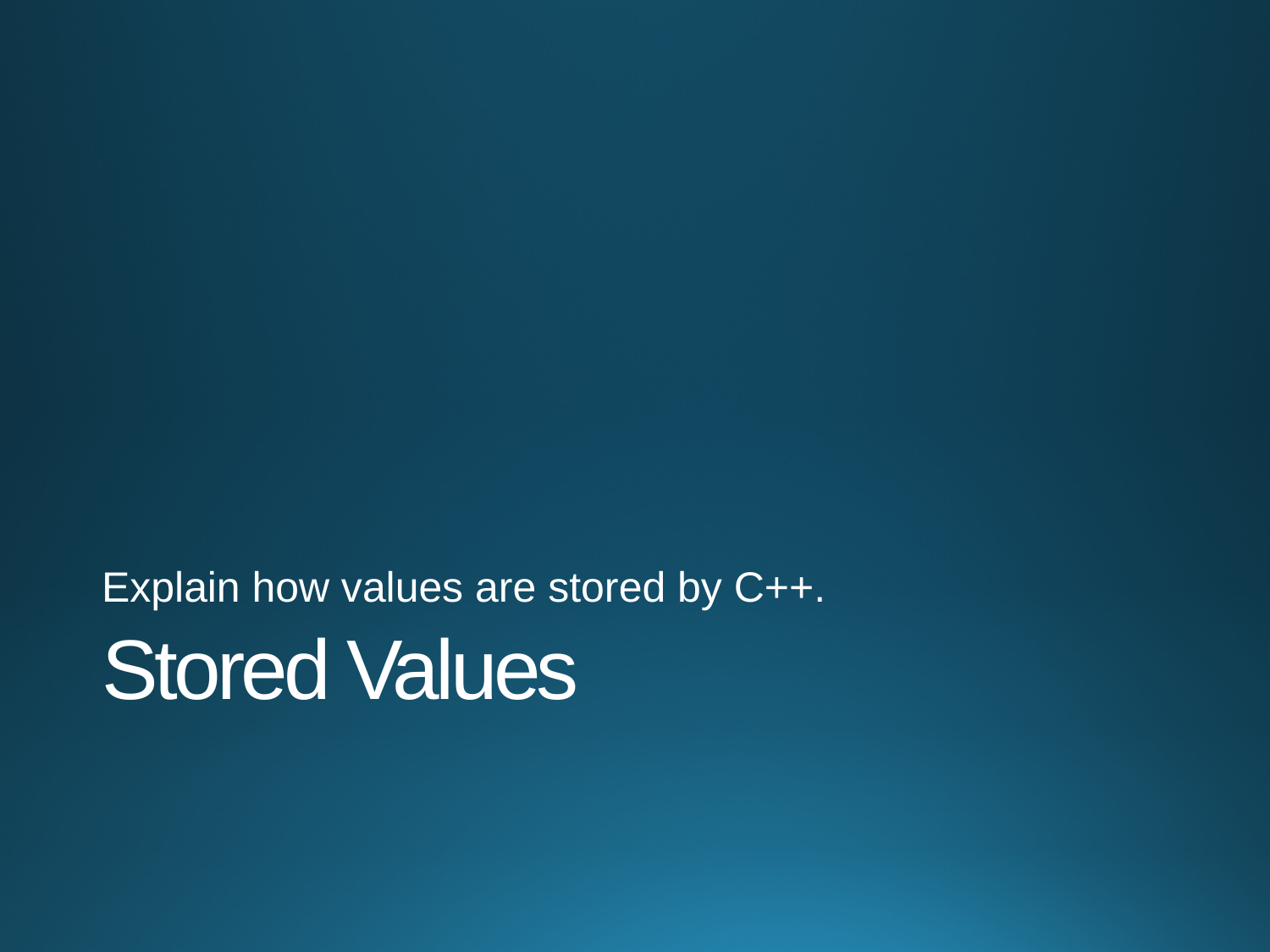

Explain how values are stored by C++.
# Stored Values